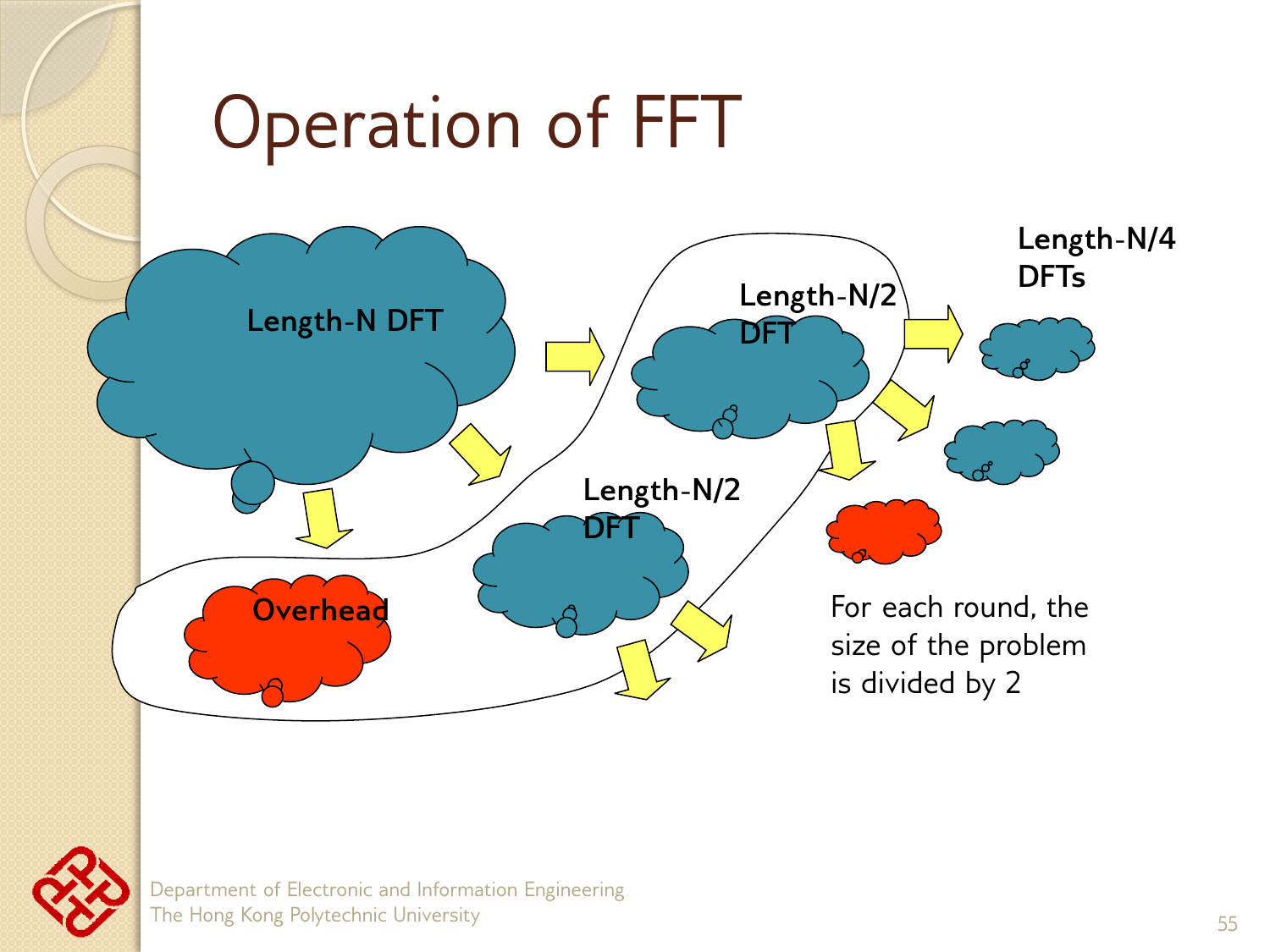

# Operation of FFT
Length-N/4 DFTs

Length-N/2
DFT
Length-N DFT

Length-N/2
DFT

For each round, the size of the problem is divided by 2
Overhead

55